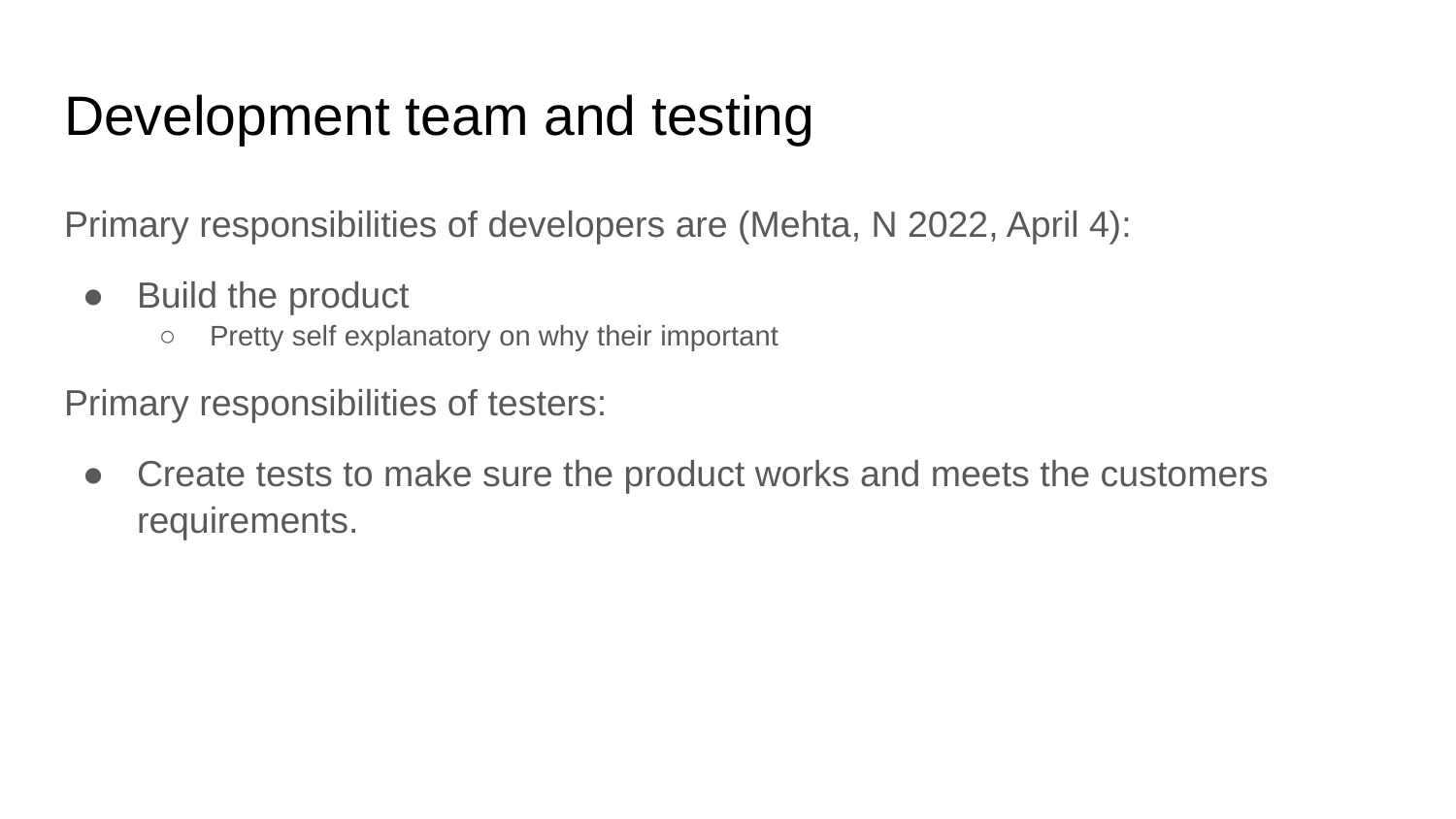

# Development team and testing
Primary responsibilities of developers are (Mehta, N 2022, April 4):
Build the product
Pretty self explanatory on why their important
Primary responsibilities of testers:
Create tests to make sure the product works and meets the customers requirements.